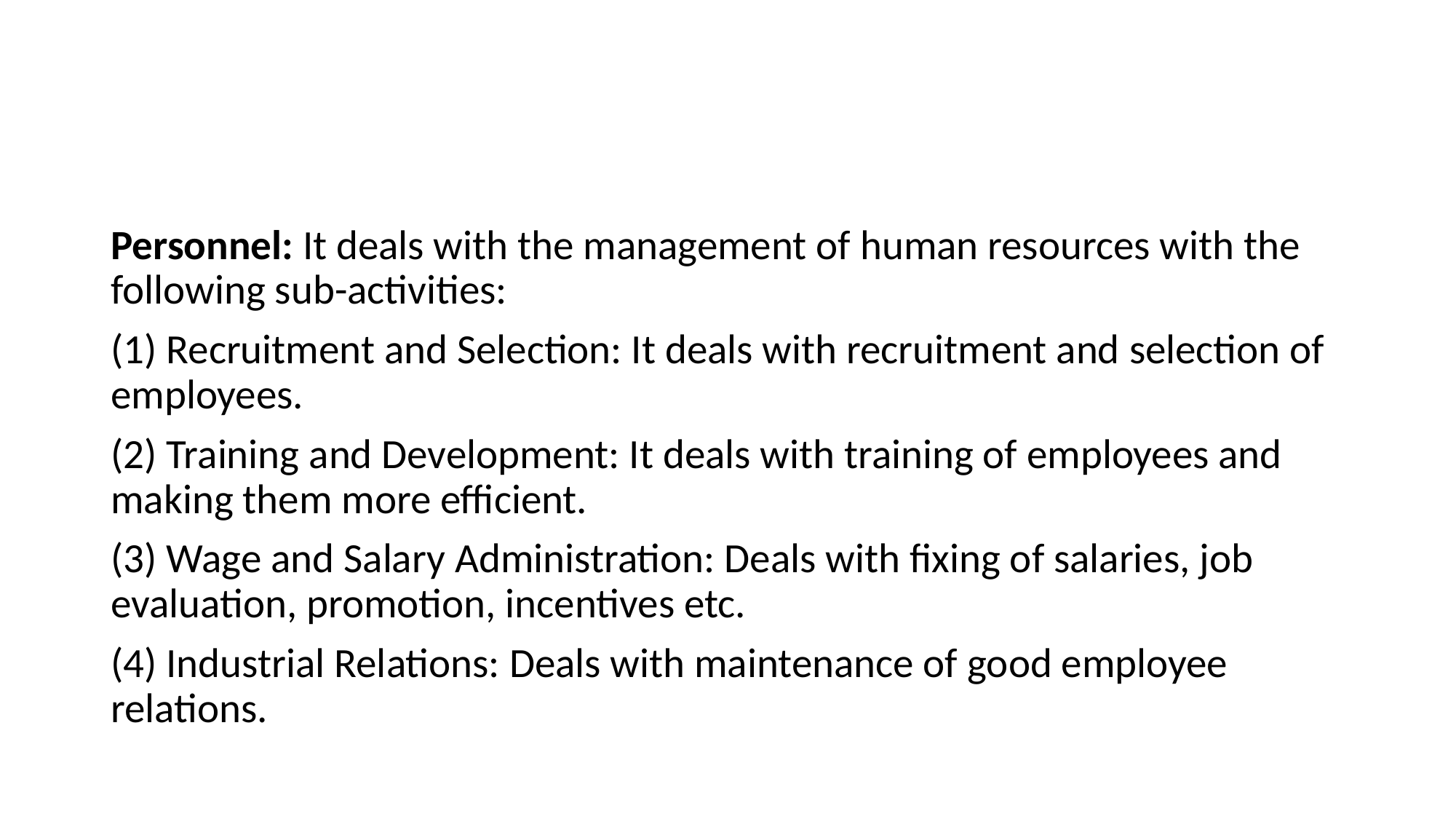

#
Personnel: It deals with the management of human resources with the following sub-activities:
(1) Recruitment and Selection: It deals with recruitment and selection of employees.
(2) Training and Development: It deals with training of employees and making them more efficient.
(3) Wage and Salary Administration: Deals with fixing of salaries, job evaluation, promotion, incentives etc.
(4) Industrial Relations: Deals with maintenance of good employee relations.